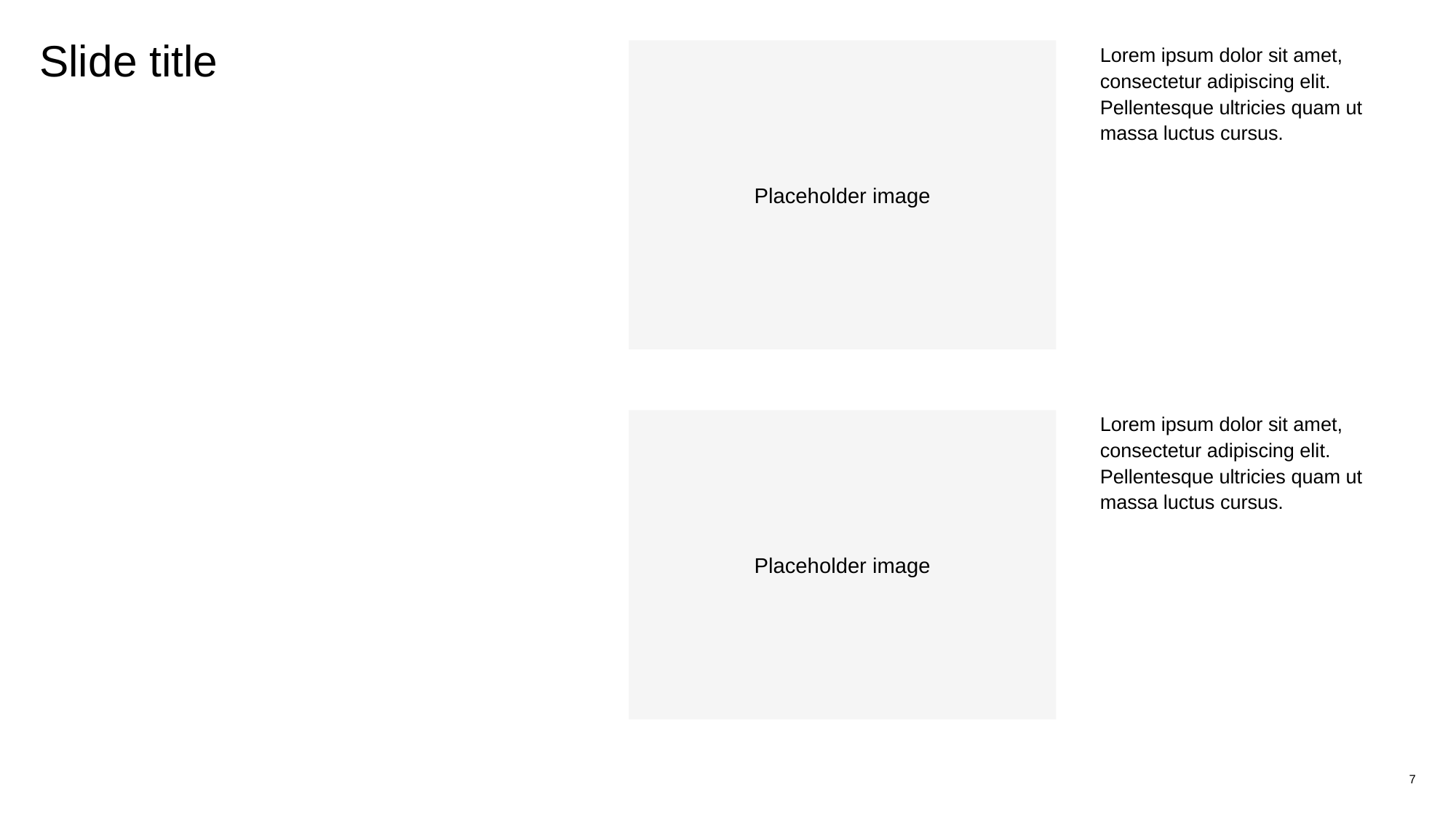

Slide title
Placeholder image
Lorem ipsum dolor sit amet, consectetur adipiscing elit. Pellentesque ultricies quam ut massa luctus cursus.
Lorem ipsum dolor sit amet, consectetur adipiscing elit. Pellentesque ultricies quam ut massa luctus cursus.
Placeholder image
7